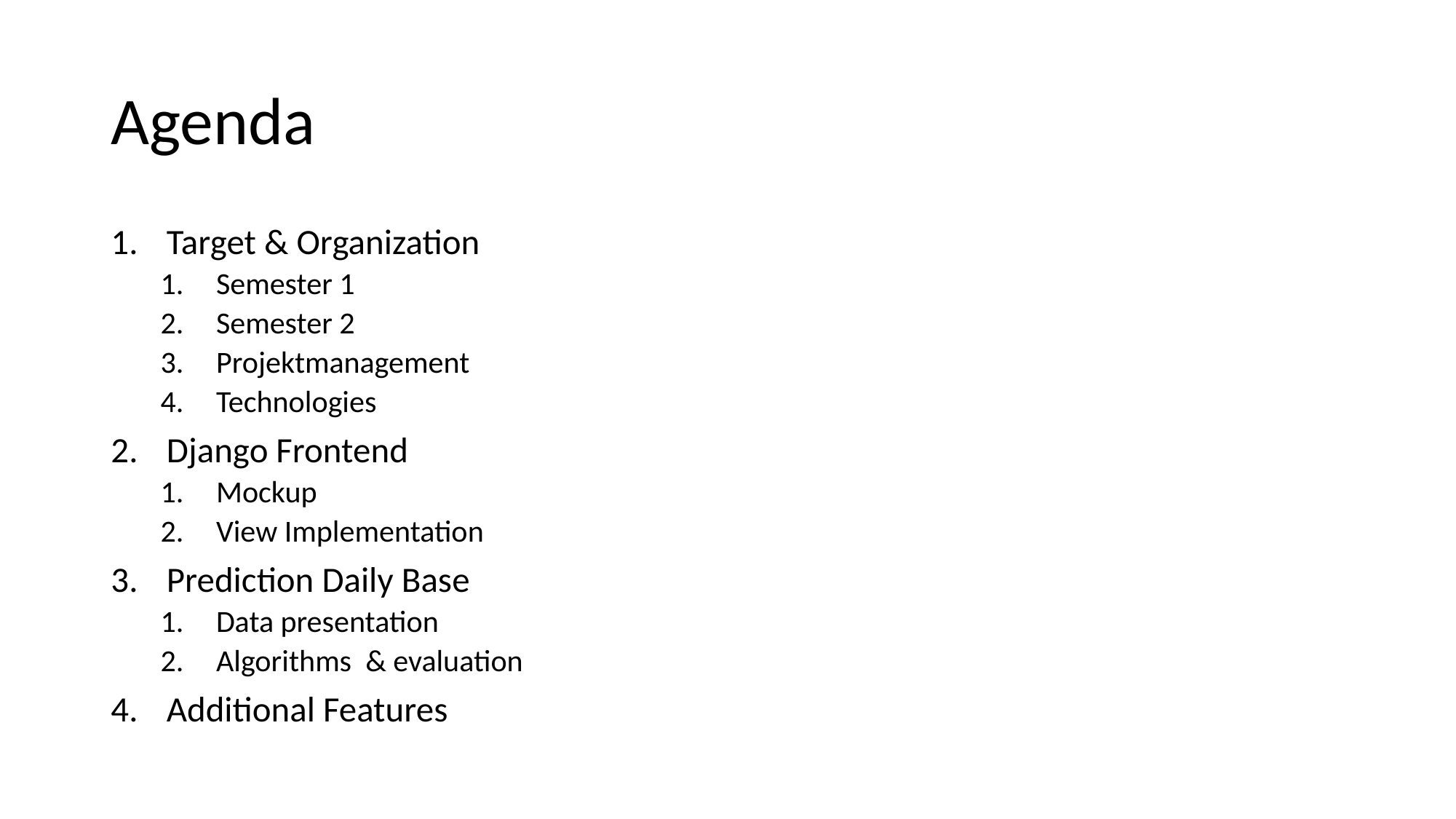

# Agenda
Target & Organization
Semester 1
Semester 2
Projektmanagement
Technologies
Django Frontend
Mockup
View Implementation
Prediction Daily Base
Data presentation
Algorithms  & evaluation
Additional Features